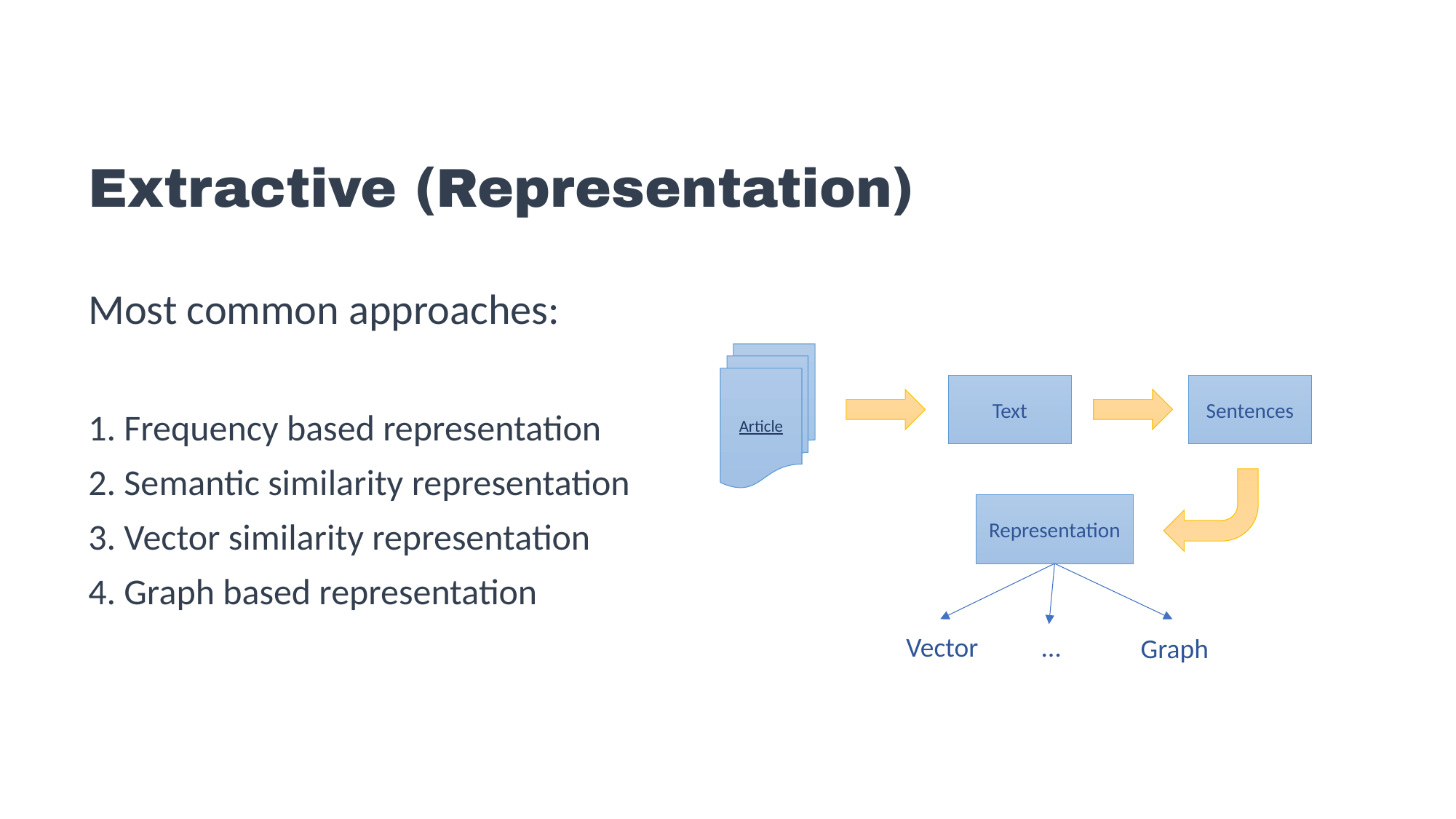

# Extractive (Representation)
Most common approaches:

1. Frequency based representation
2. Semantic similarity representation
3. Vector similarity representation
4. Graph based representation

Article
Sentences
Text

Representation
Vector
…
Graph